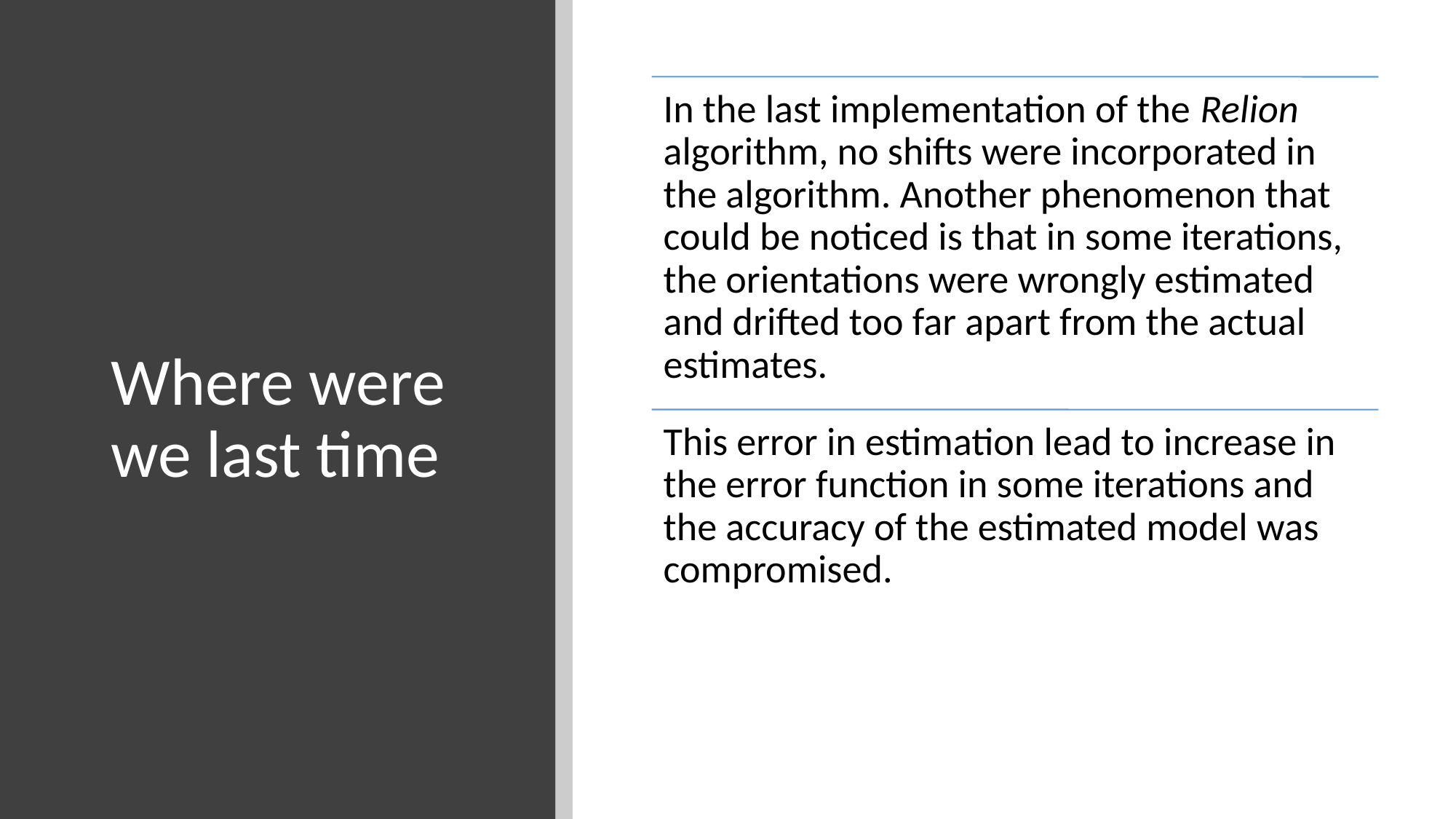

In the last implementation of the Relion algorithm, no shifts were incorporated in the algorithm. Another phenomenon that could be noticed is that in some iterations, the orientations were wrongly estimated and drifted too far apart from the actual estimates.
This error in estimation lead to increase in the error function in some iterations and the accuracy of the estimated model was compromised.
# Where were we last time